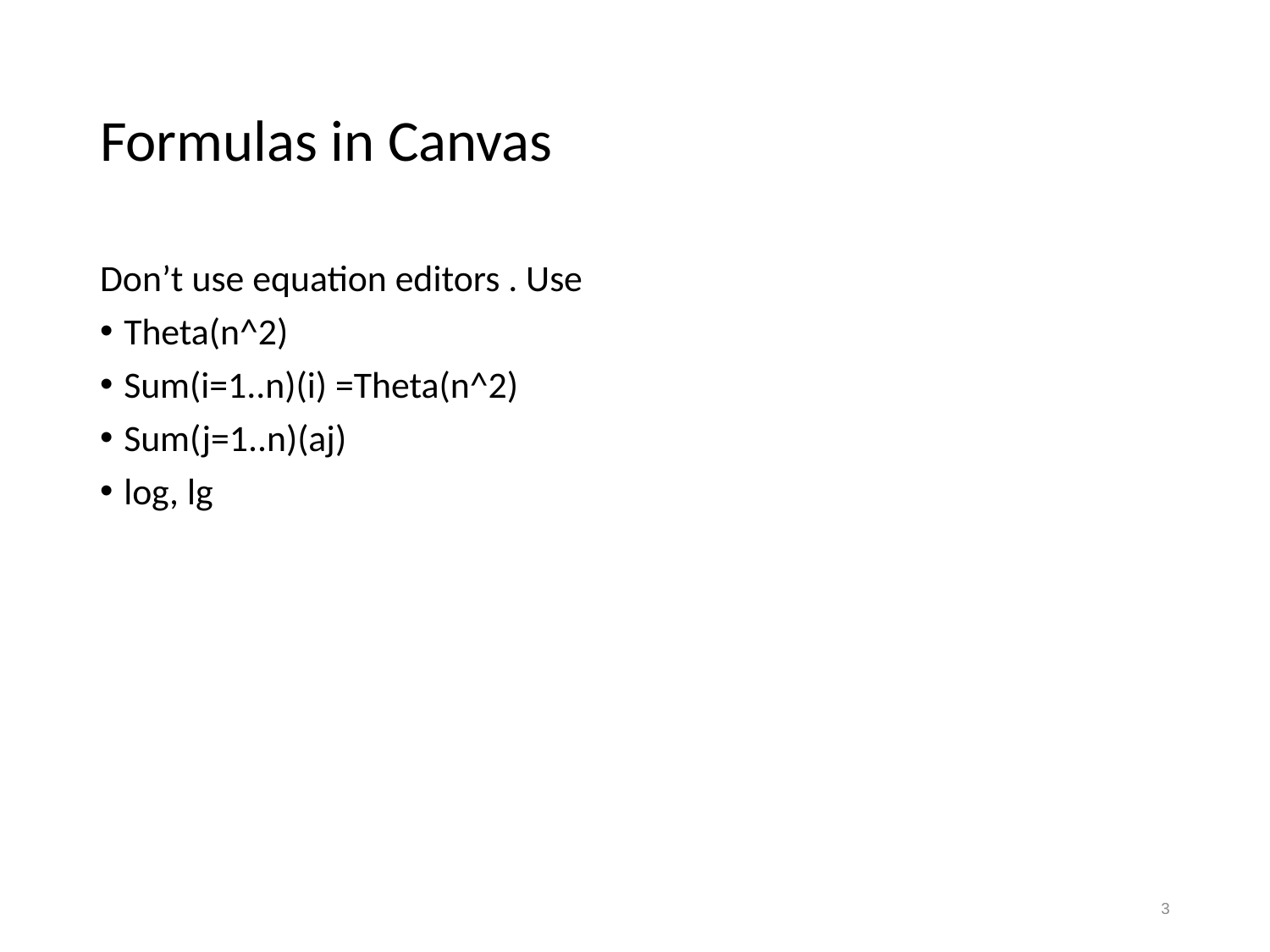

# Formulas in Canvas
Don’t use equation editors . Use
Theta(n^2)
Sum(i=1..n)(i) =Theta(n^2)
Sum(j=1..n)(aj)
log, lg
3